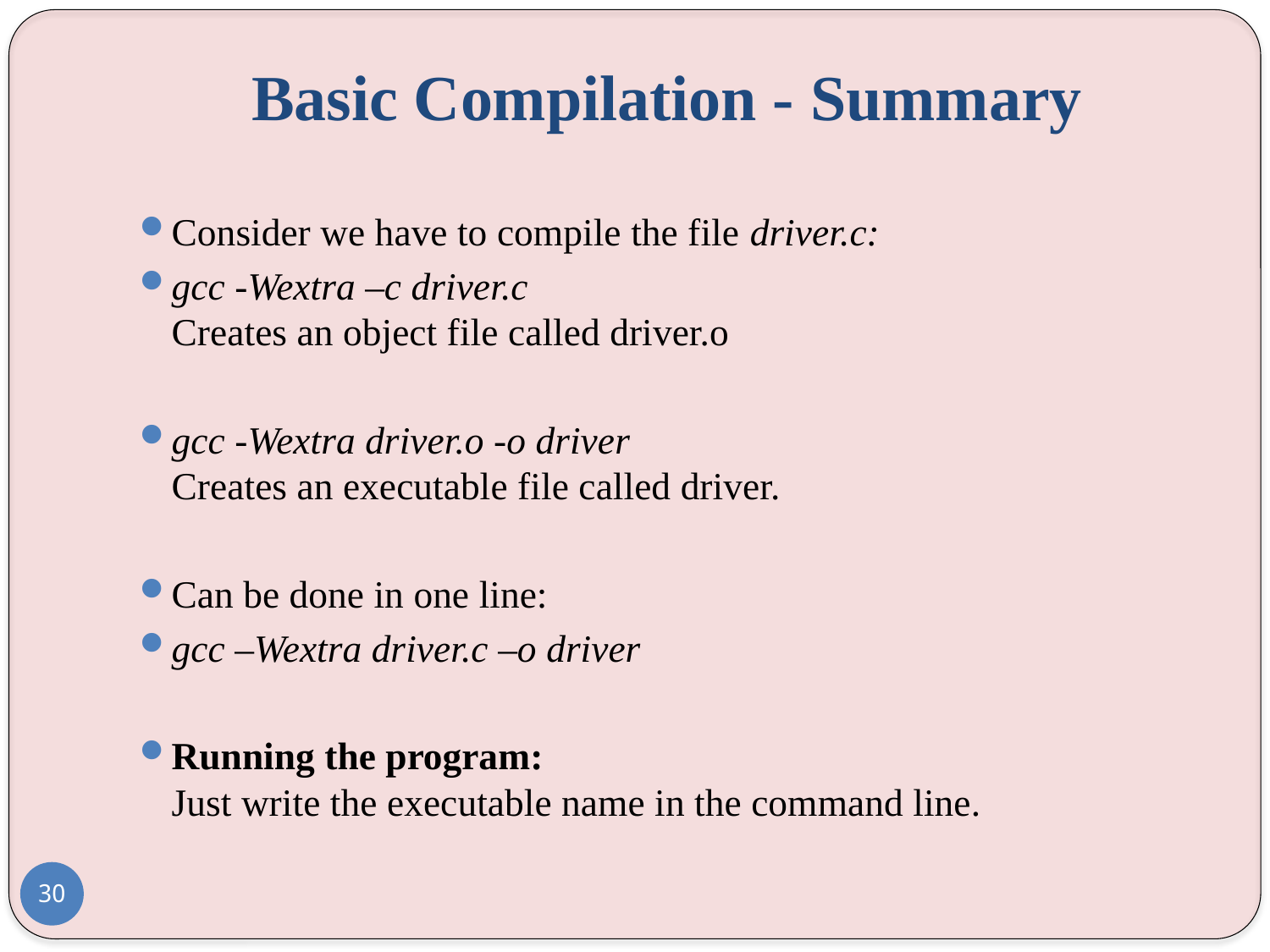

# Basic Compilation - Summary
Consider we have to compile the file driver.c:
gcc -Wextra –c driver.c
Creates an object file called driver.o

gcc -Wextra driver.o -o driver
Creates an executable file called driver.

Can be done in one line:
gcc –Wextra driver.c –o driver

Running the program:
Just write the executable name in the command line.

30